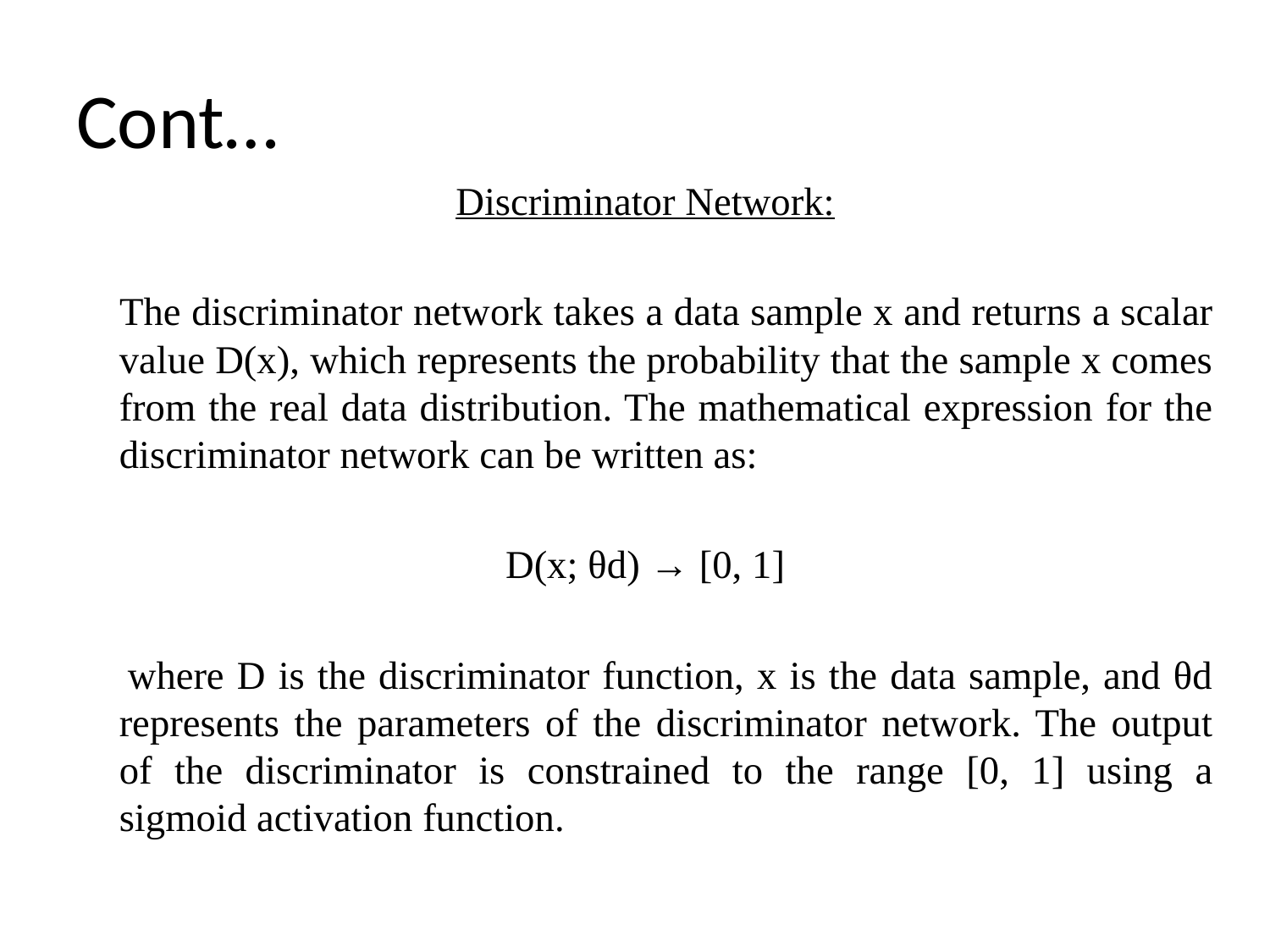

# Cont…
Discriminator Network:

    The discriminator network takes a data sample x and returns a scalar value D(x), which represents the probability that the sample x comes from the real data distribution. The mathematical expression for the discriminator network can be written as:

D(x; θd) → [0, 1]

    where D is the discriminator function, x is the data sample, and θd represents the parameters of the discriminator network. The output of the discriminator is constrained to the range [0, 1] using a sigmoid activation function.